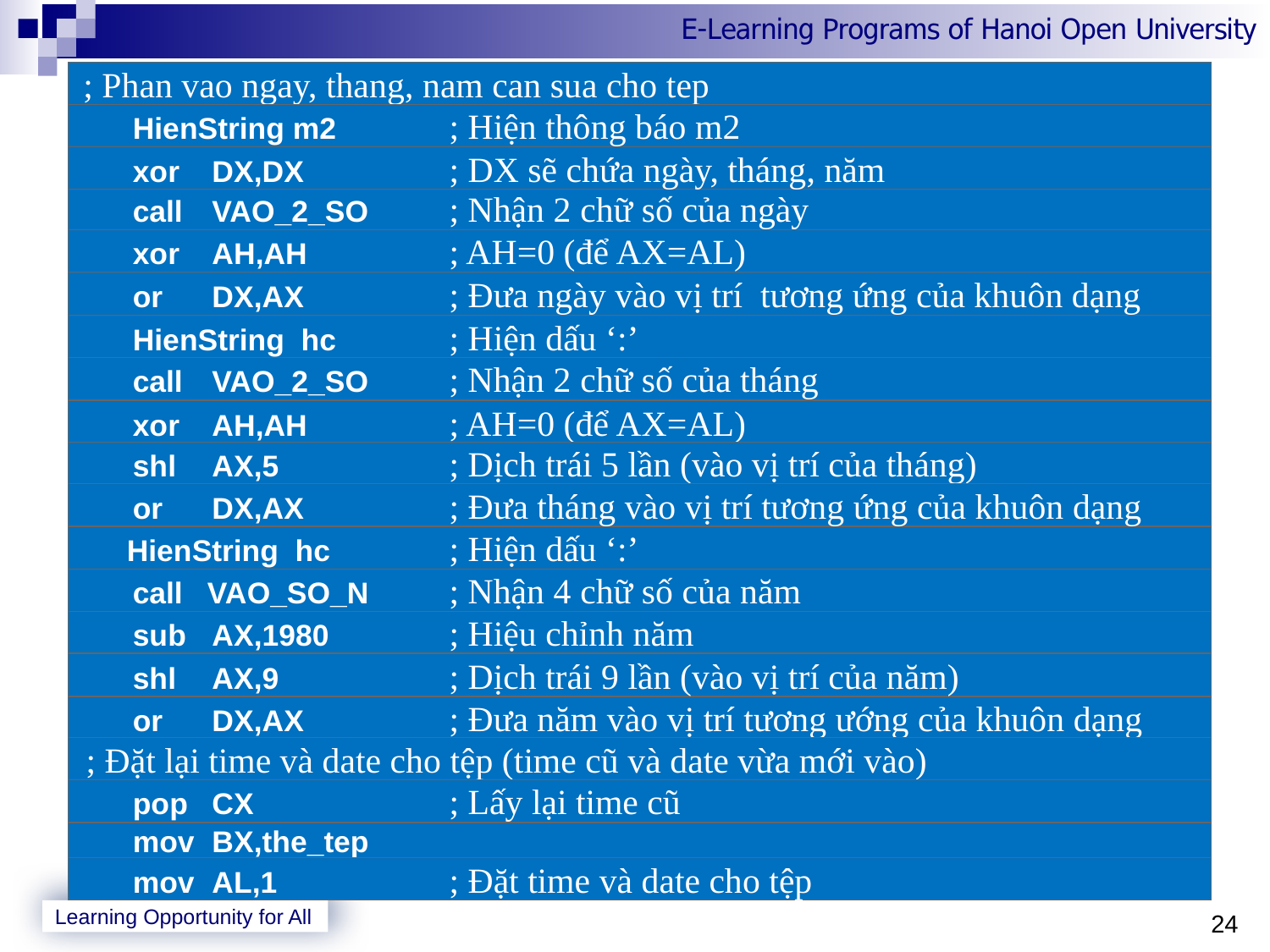

; Phan vao ngay, thang, nam can sua cho tep
    	HienString m2	; Hiện thông báo m2
    	xor	DX,DX	; DX sẽ chứa ngày, tháng, năm
    	call	VAO_2_SO	; Nhận 2 chữ số của ngày
    	xor	AH,AH	; AH=0 (để AX=AL)
    	or	DX,AX	; Đưa ngày vào vị trí  tương ứng của khuôn dạng
    	HienString  hc	; Hiện dấu ‘:’
	call	VAO_2_SO	; Nhận 2 chữ số của tháng
    	xor	AH,AH	; AH=0 (để AX=AL)
   	shl	AX,5	; Dịch trái 5 lần (vào vị trí của tháng)
    	or	DX,AX	; Đưa tháng vào vị trí tương ứng của khuôn dạng
	HienString  hc	; Hiện dấu ‘:’
    	call   VAO_SO_N	; Nhận 4 chữ số của năm
    	sub	AX,1980	; Hiệu chỉnh năm
    	shl	AX,9	; Dịch trái 9 lần (vào vị trí của năm)
    	or	DX,AX	; Đưa năm vào vị trí tương ướng của khuôn dạng
  ; Đặt lại time và date cho tệp (time cũ và date vừa mới vào)
	pop	CX	; Lấy lại time cũ
    	mov	BX,the_tep
   	mov	AL,1	; Đặt time và date cho tệp
24